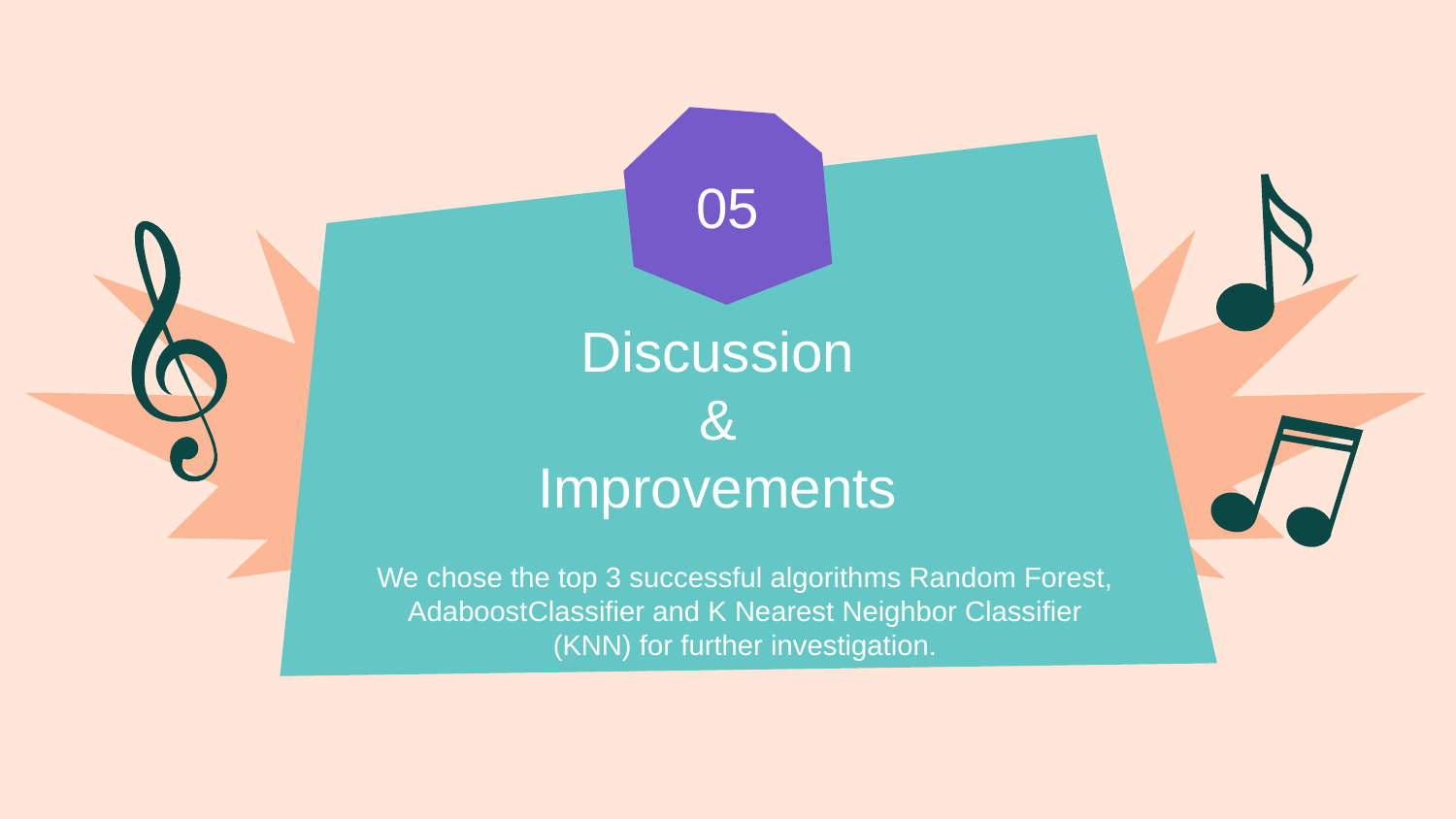

05

# Discussion
&
Improvements

We chose the top 3 successful algorithms Random Forest, AdaboostClassifier and K Nearest Neighbor Classifier (KNN) for further investigation.